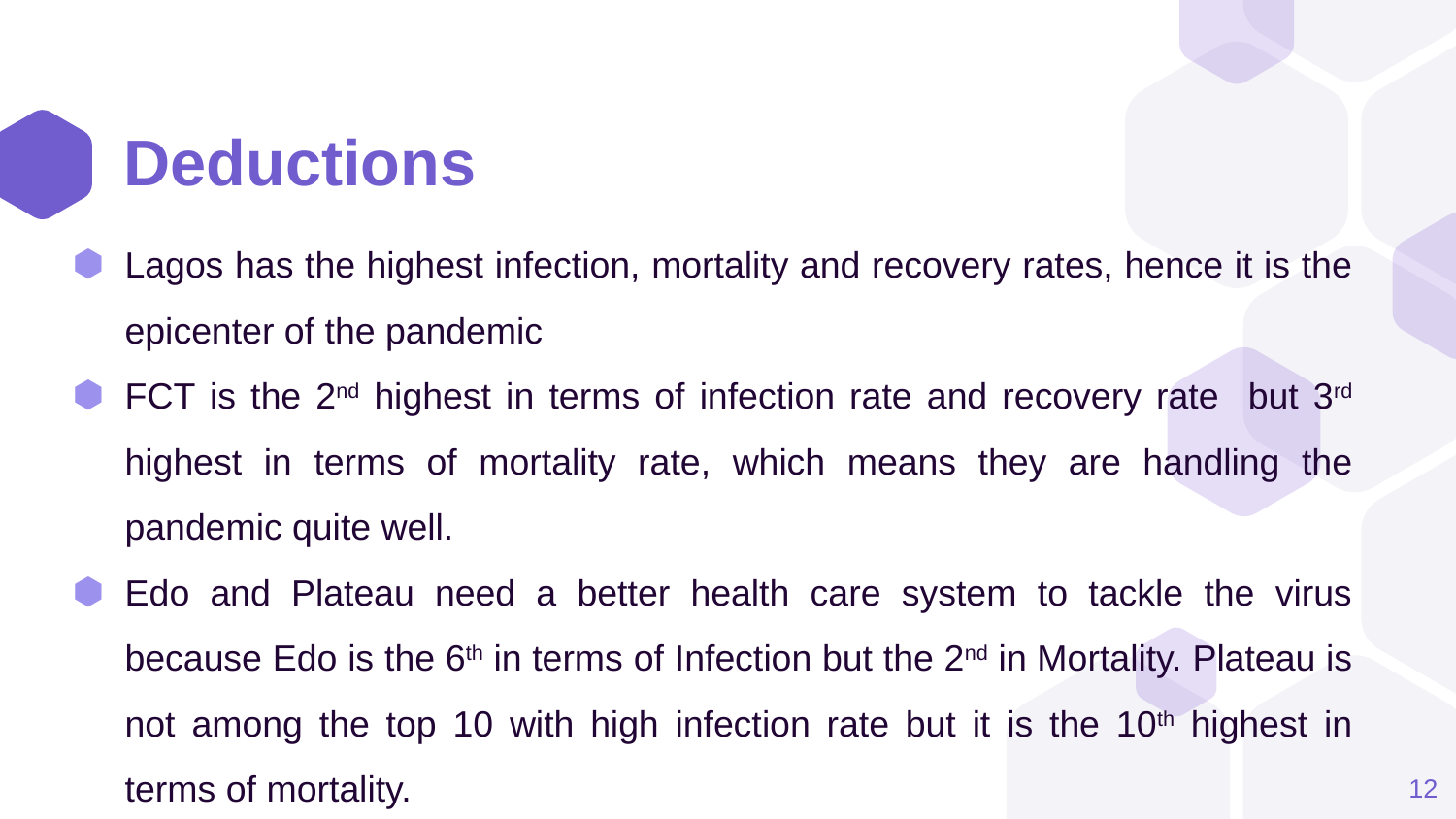

# Deductions
Lagos has the highest infection, mortality and recovery rates, hence it is the epicenter of the pandemic
FCT is the 2nd highest in terms of infection rate and recovery rate  but 3rd highest in terms of mortality rate, which means they are handling the pandemic quite well.
Edo and Plateau need a better health care system to tackle the virus because Edo is the 6th in terms of Infection but the 2nd in Mortality. Plateau is not among the top 10 with high infection rate but it is the 10th highest in terms of mortality.
12